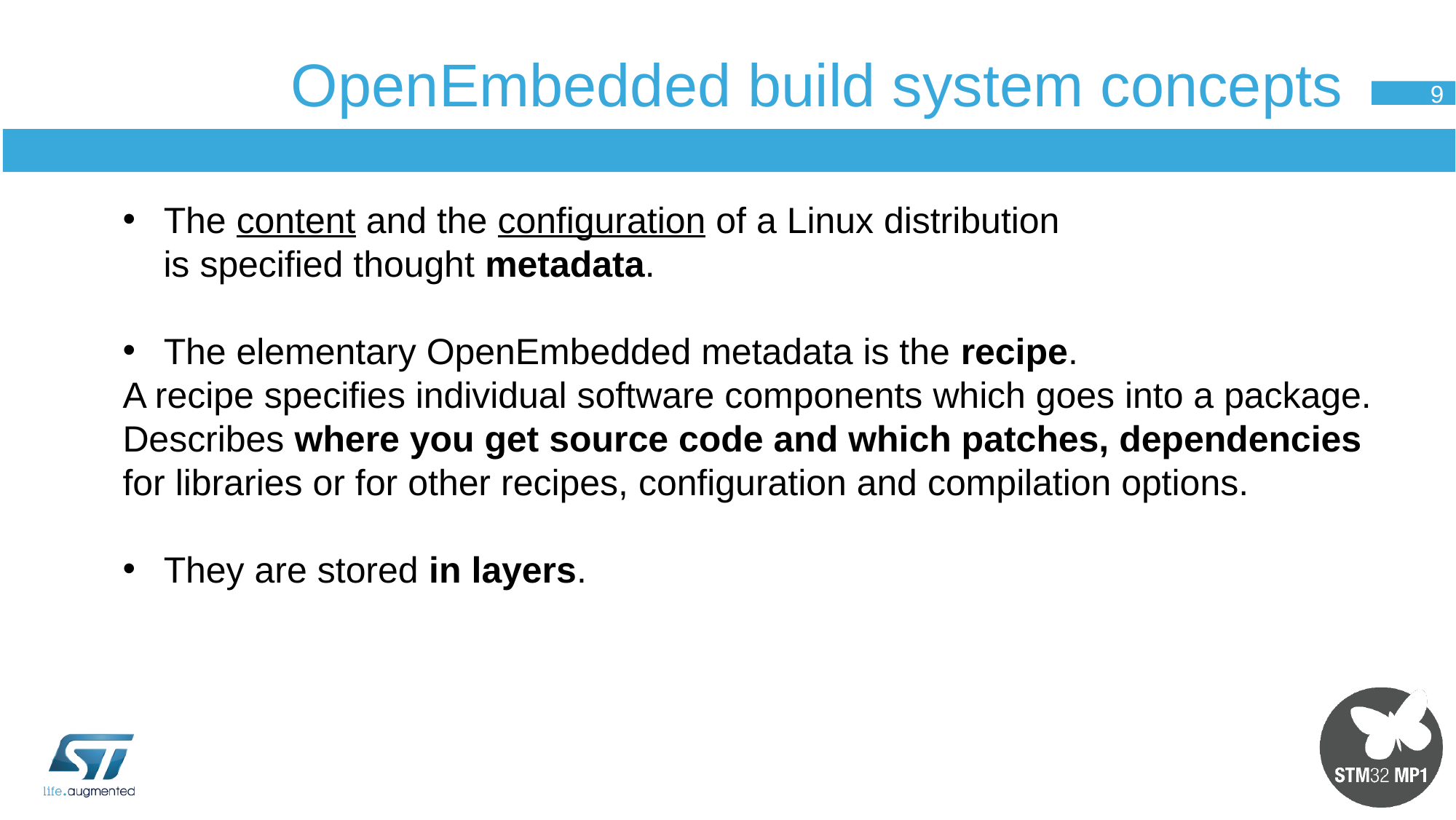

# OpenEmbedded build system concepts
9

The content and the configuration of a Linux distribution
    is specified thought metadata.

The elementary OpenEmbedded metadata is the recipe.
A recipe specifies individual software components which goes into a package. Describes where you get source code and which patches, dependencies for libraries or for other recipes, configuration and compilation options.

They are stored in layers.